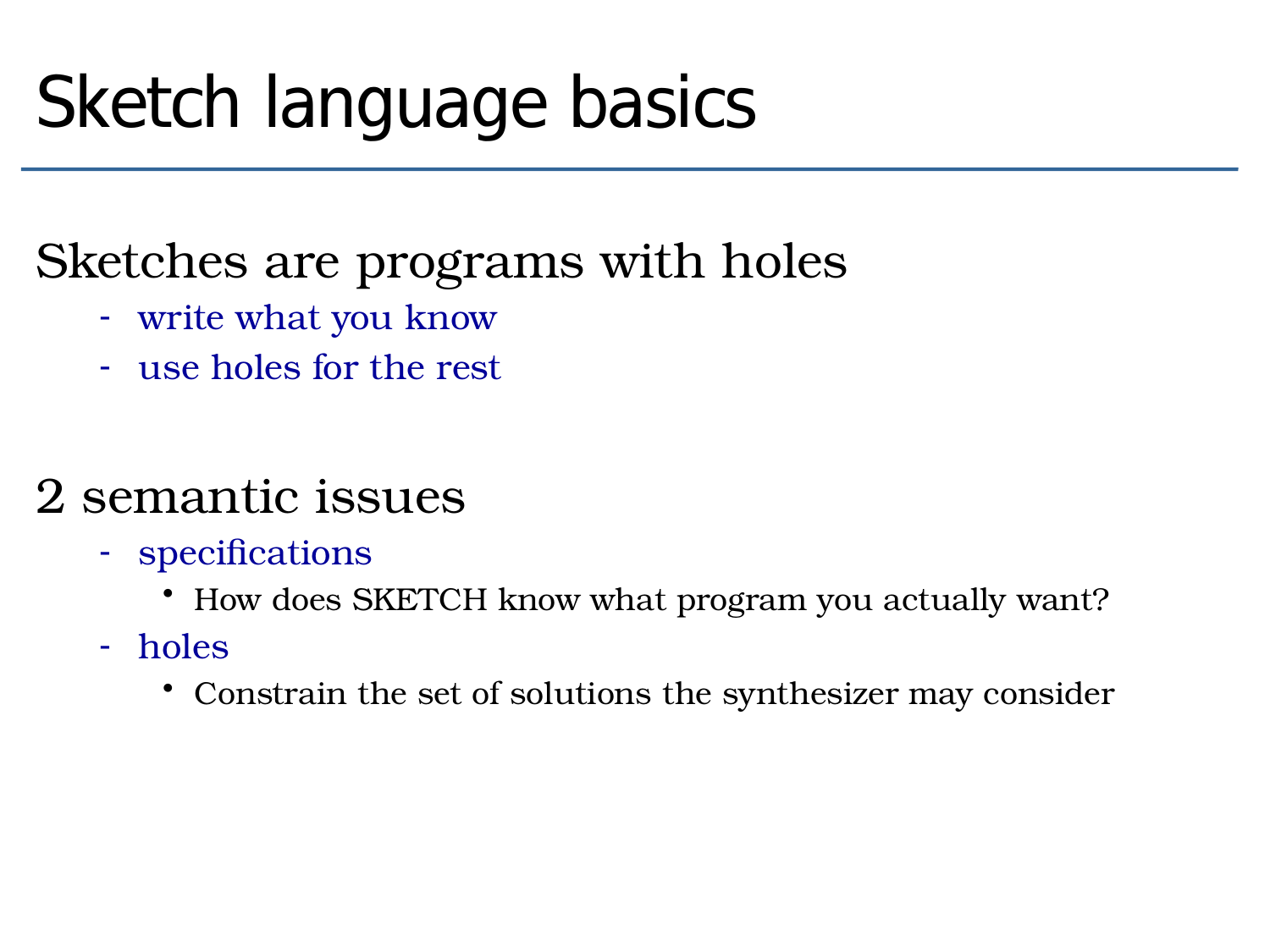

# Sketch language basics
Sketches are programs with holes
write what you know
use holes for the rest

2 semantic issues
specifications
How does SKETCH know what program you actually want?
holes
Constrain the set of solutions the synthesizer may consider